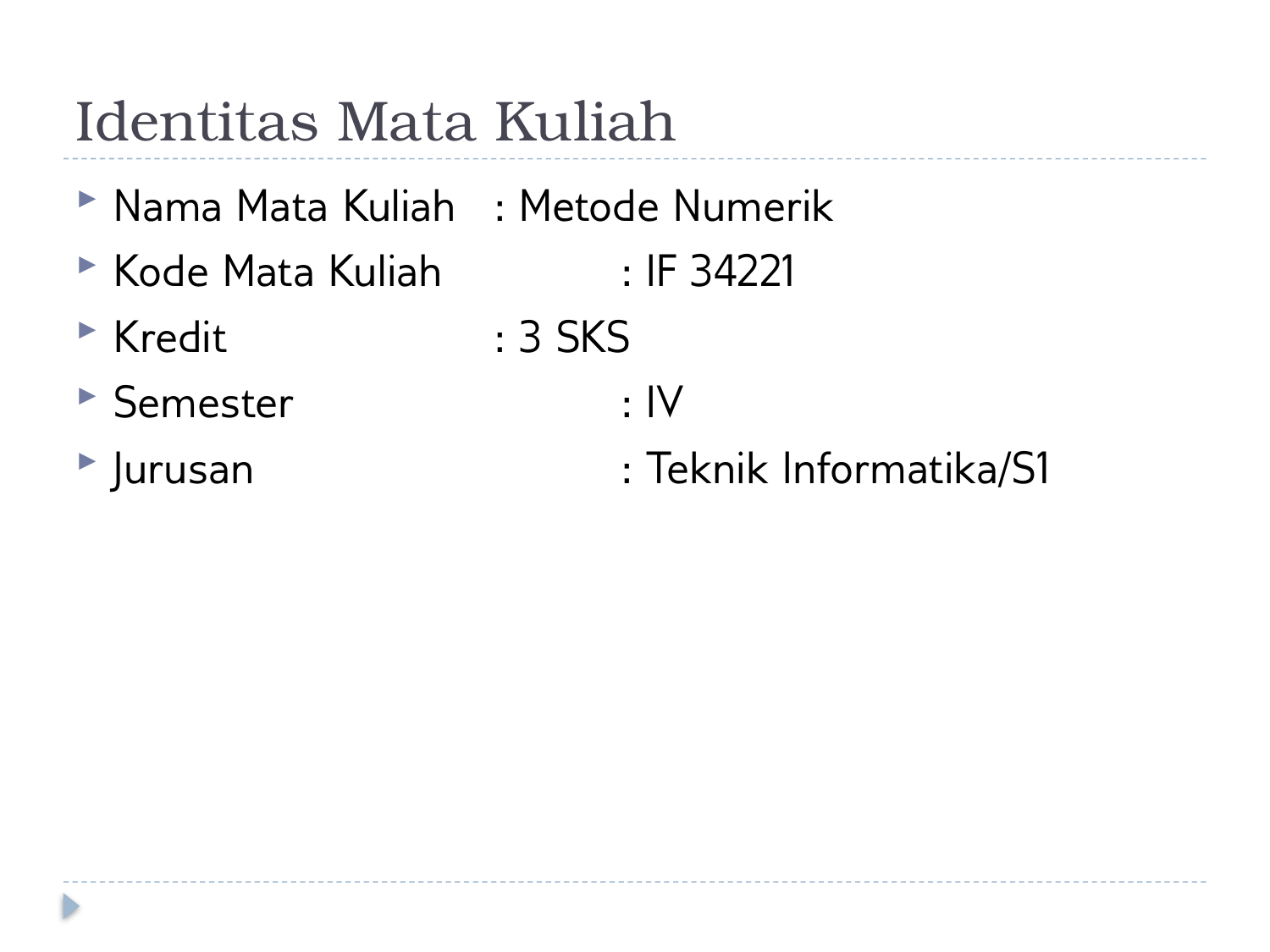

# Identitas Mata Kuliah
Nama Mata Kuliah 	: Metode Numerik
Kode Mata Kuliah		: IF 34221
Kredit			: 3 SKS
Semester 			: IV
Jurusan 			: Teknik Informatika/S1